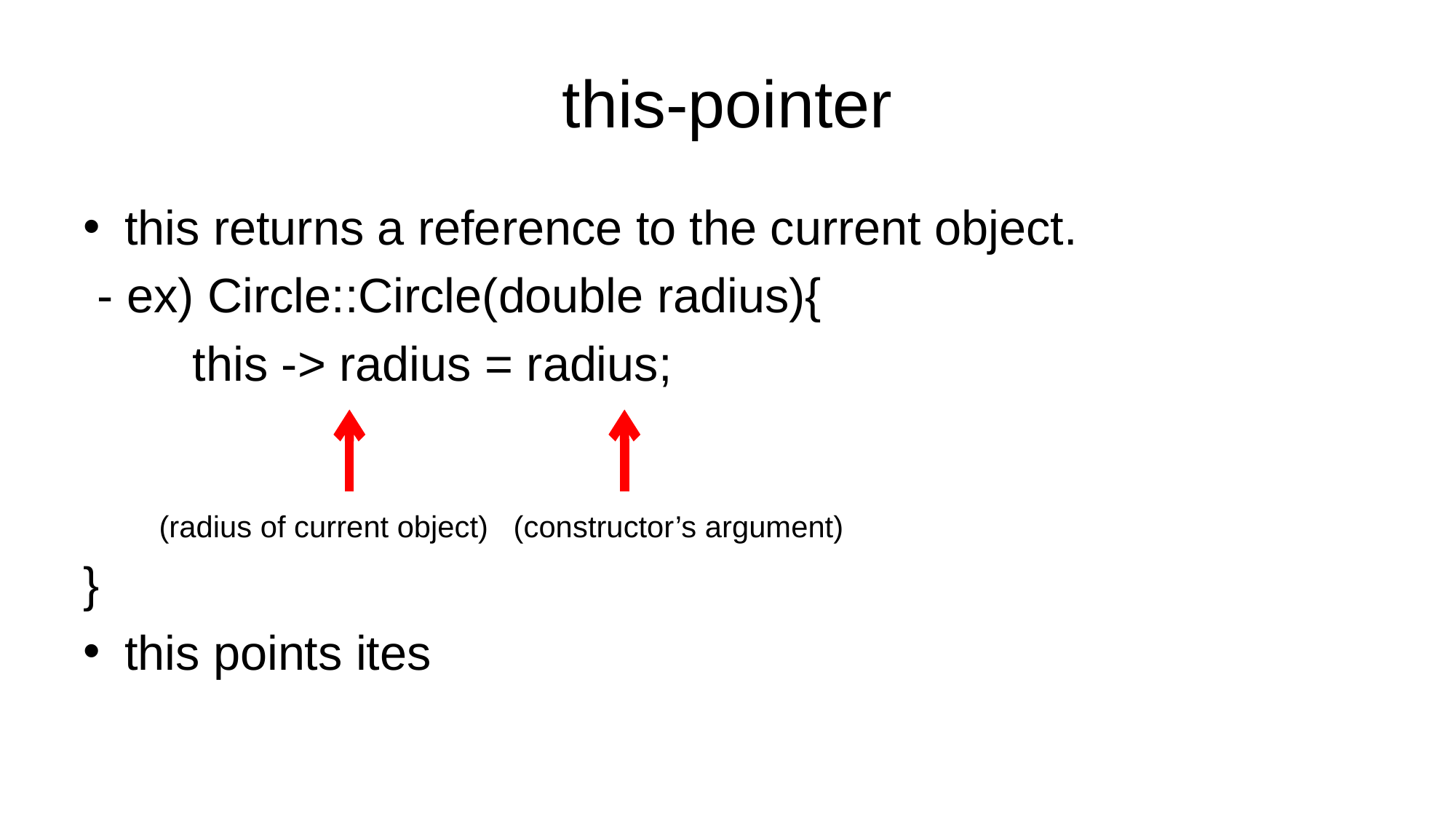

# this-pointer
this returns a reference to the current object.
 - ex) Circle::Circle(double radius){
	this -> radius = radius;

         (radius of current object)   (constructor’s argument)
}
this points ites